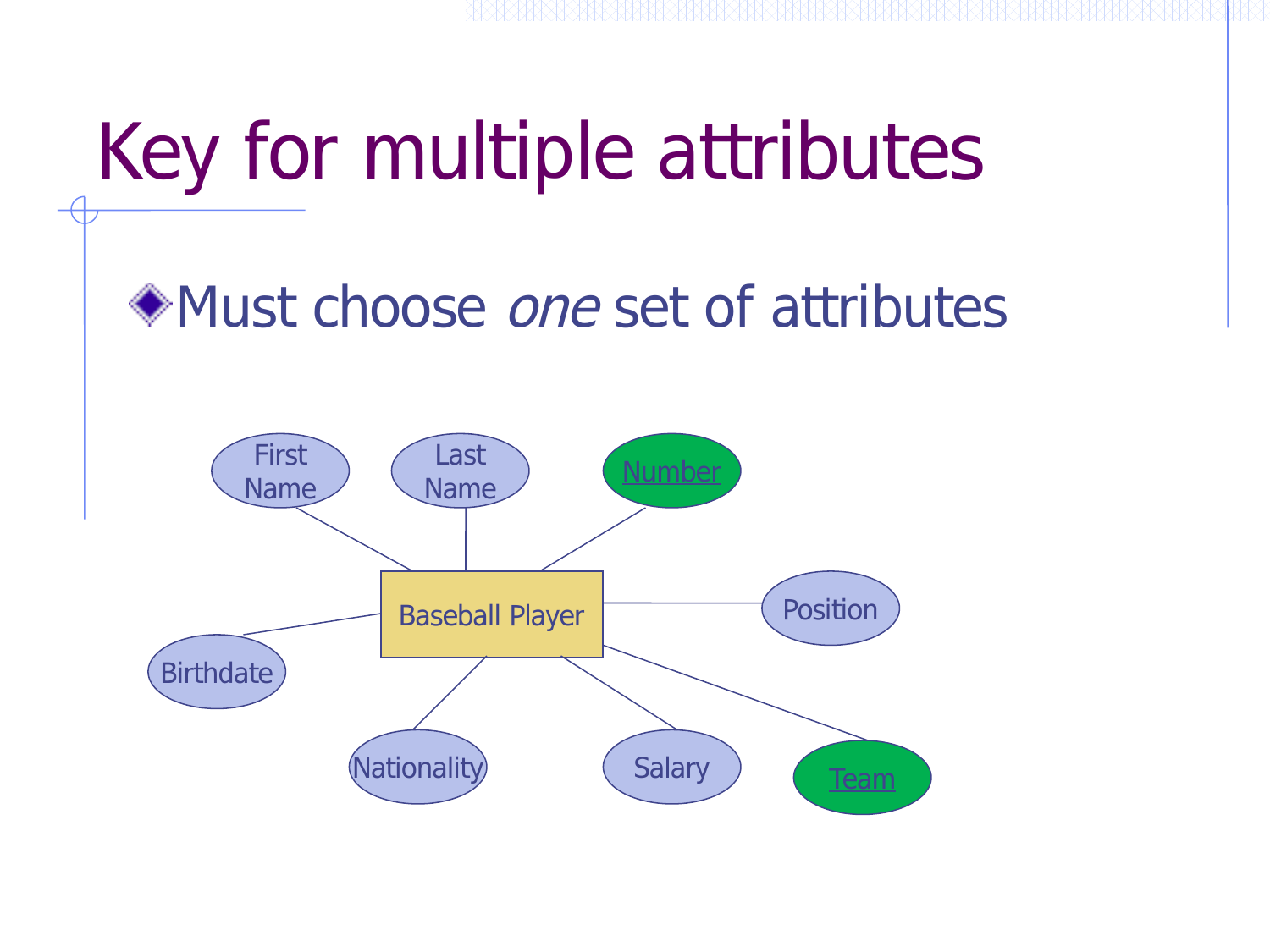

# Key for multiple attributes
Must choose one set of attributes
First
Name
Last
Name
Number

Baseball Player
Position

Birthdate

Nationality
Salary
Team